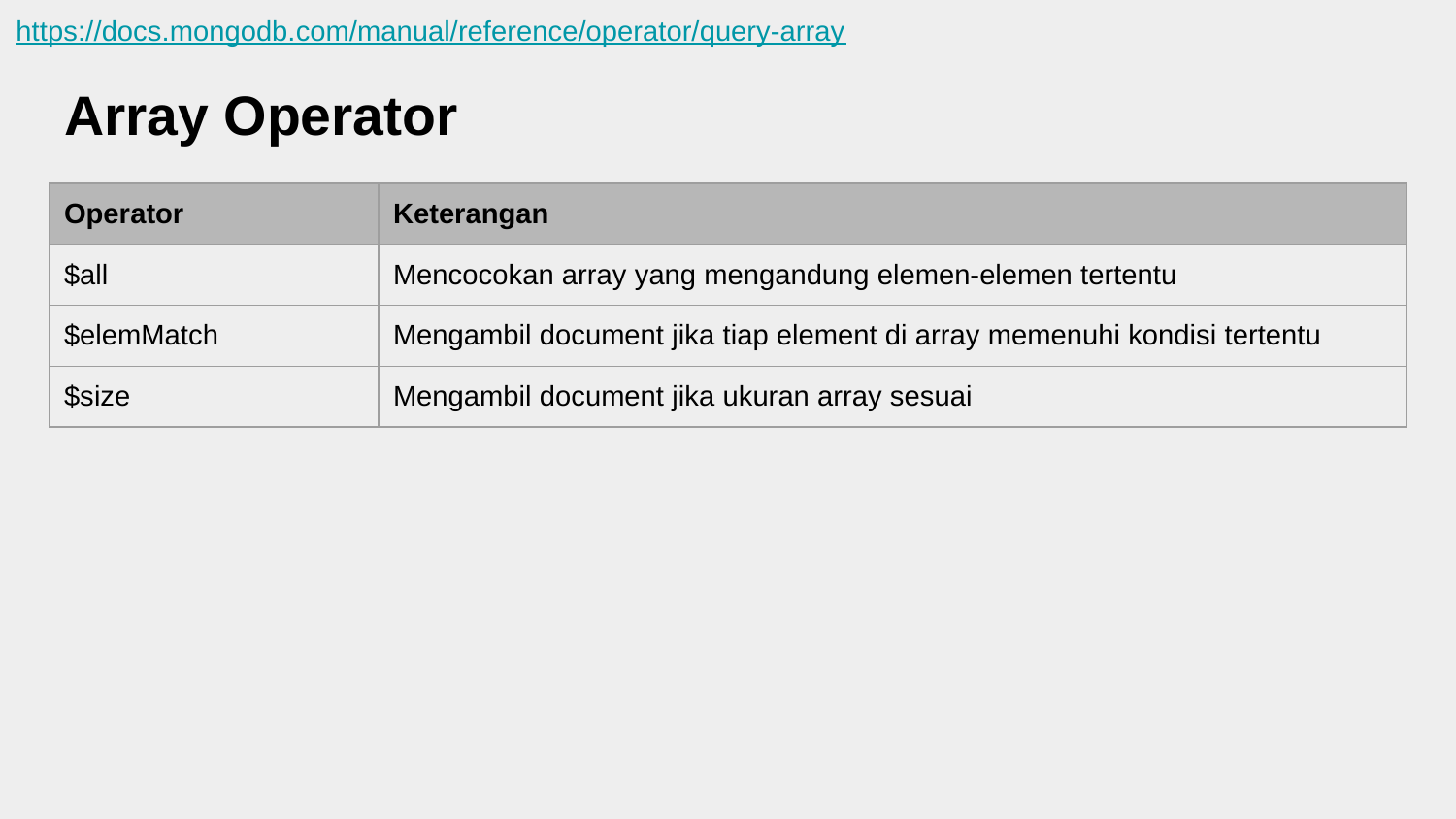

https://docs.mongodb.com/manual/reference/operator/query-array
# Array Operator
| Operator | Keterangan |
| --- | --- |
| $all | Mencocokan array yang mengandung elemen-elemen tertentu |
| $elemMatch | Mengambil document jika tiap element di array memenuhi kondisi tertentu |
| $size | Mengambil document jika ukuran array sesuai |